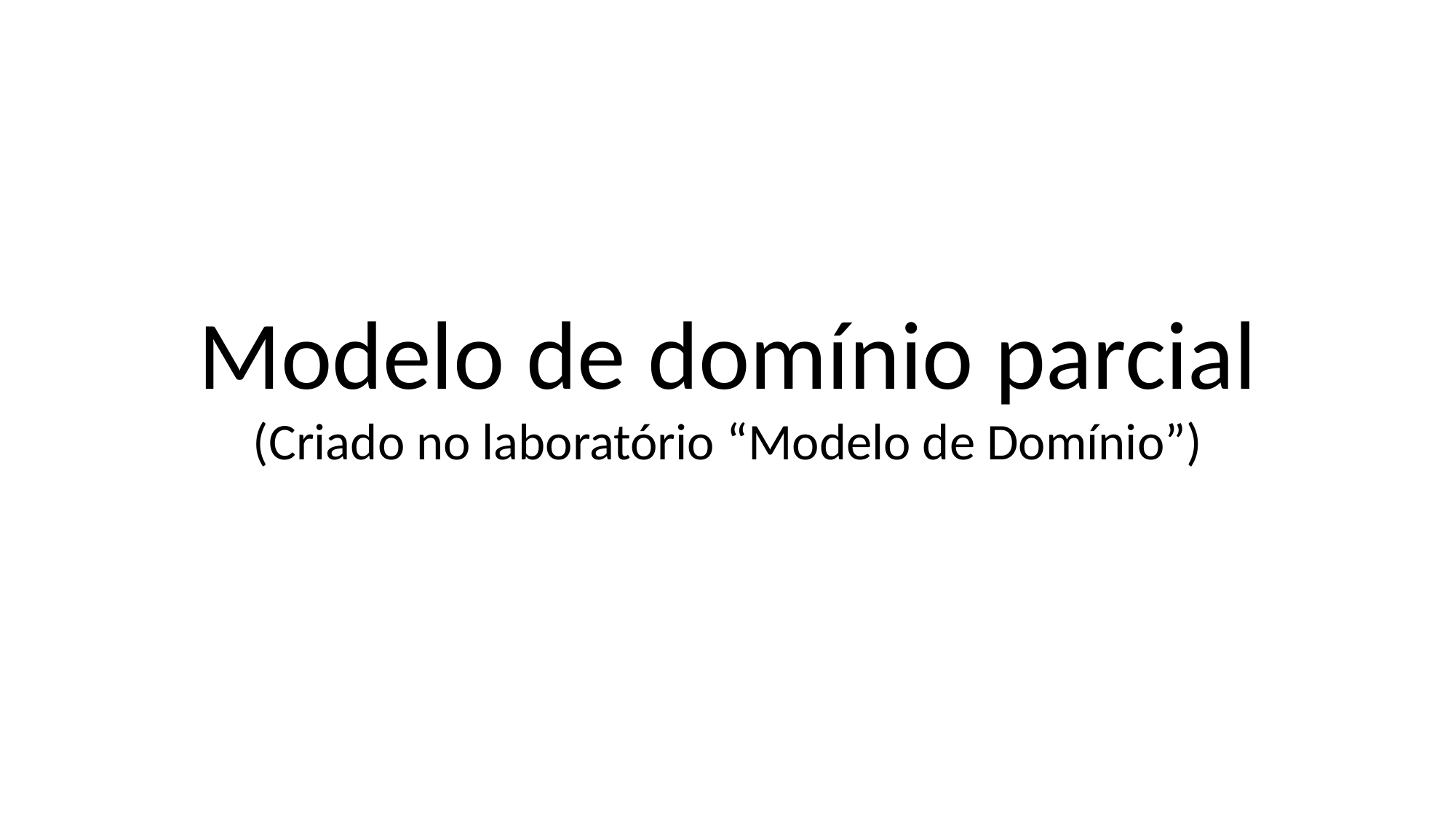

Modelo de domínio parcial
(Criado no laboratório “Modelo de Domínio”)